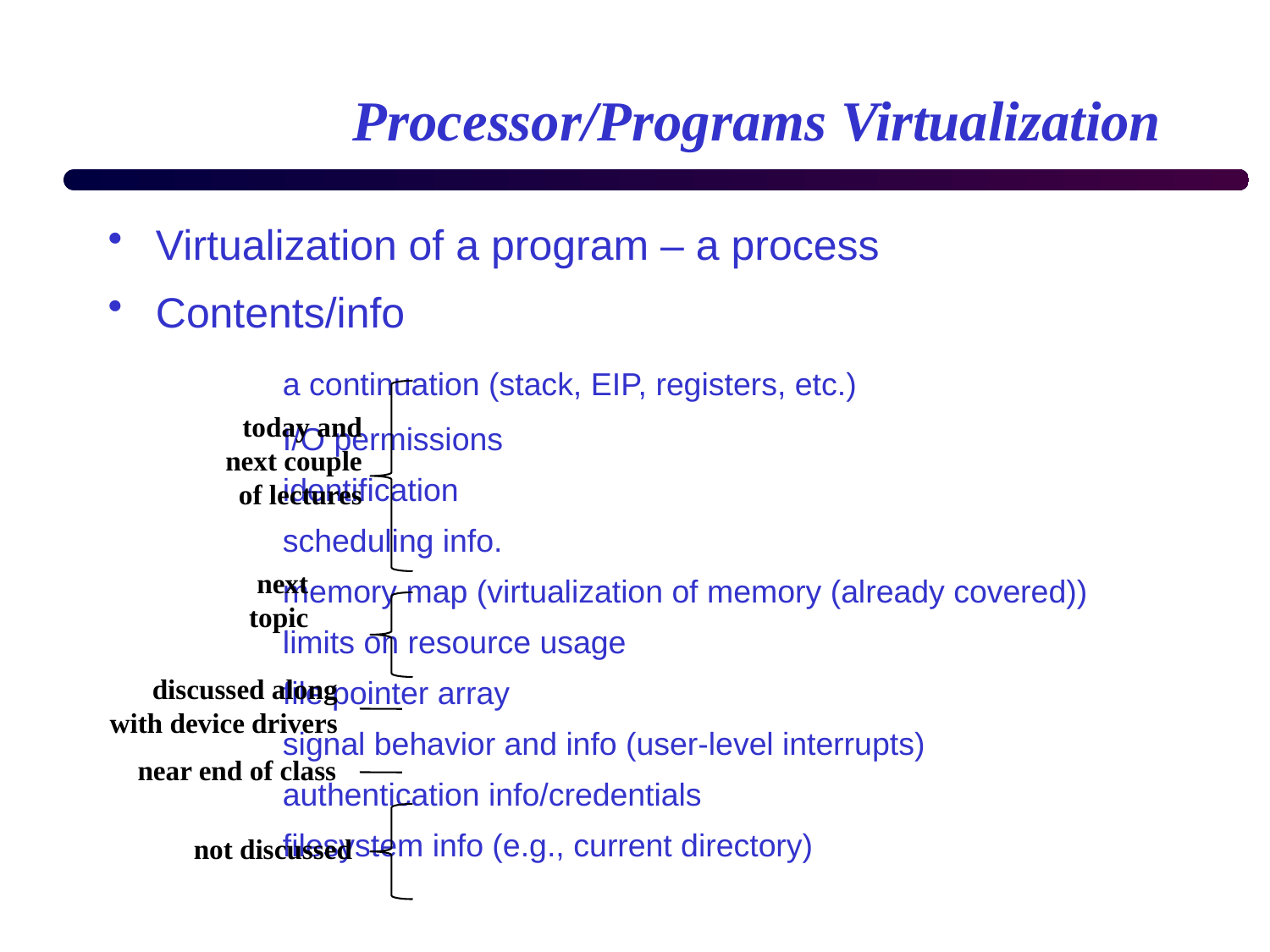

# Processor/Programs Virtualization
Virtualization of a program – a process
Contents/info
		a continuation (stack, EIP, registers, etc.)
		I/O permissions
		identification
		scheduling info.
		memory map (virtualization of memory (already covered))
		limits on resource usage
		file pointer array
		signal behavior and info (user-level interrupts)
		authentication info/credentials
		filesystem info (e.g., current directory)

today and
next couple
of lectures
next
topic

discussed along
with device drivers
near end of class

not discussed